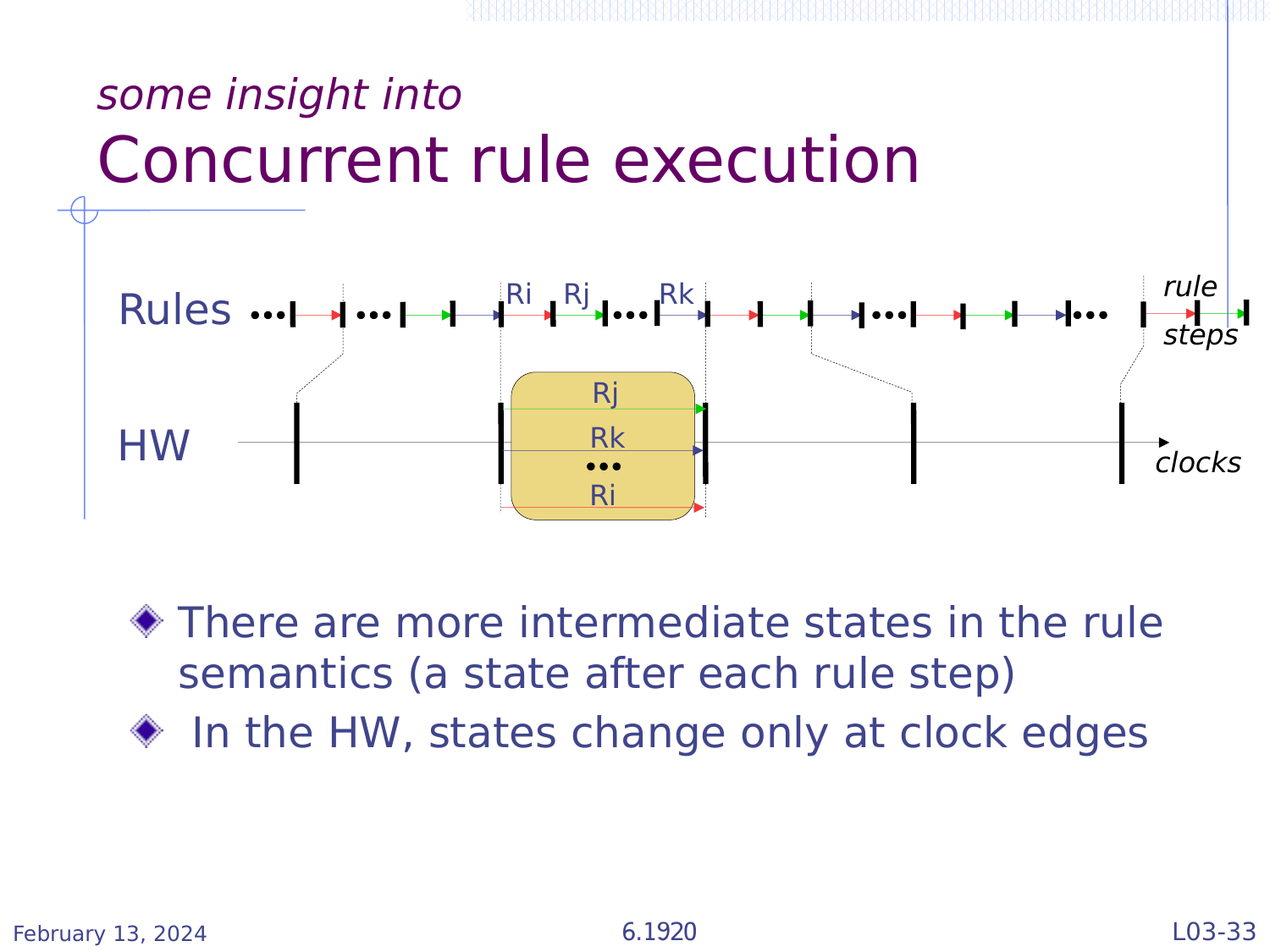

# some insight into Concurrent rule execution
rule
steps
Ri
Rj
Rk

Rules

Rj

HW
Rk
clocks

Ri

There are more intermediate states in the rule semantics (a state after each rule step)
 In the HW, states change only at clock edges
February 13, 2024
6.1920
L03-33